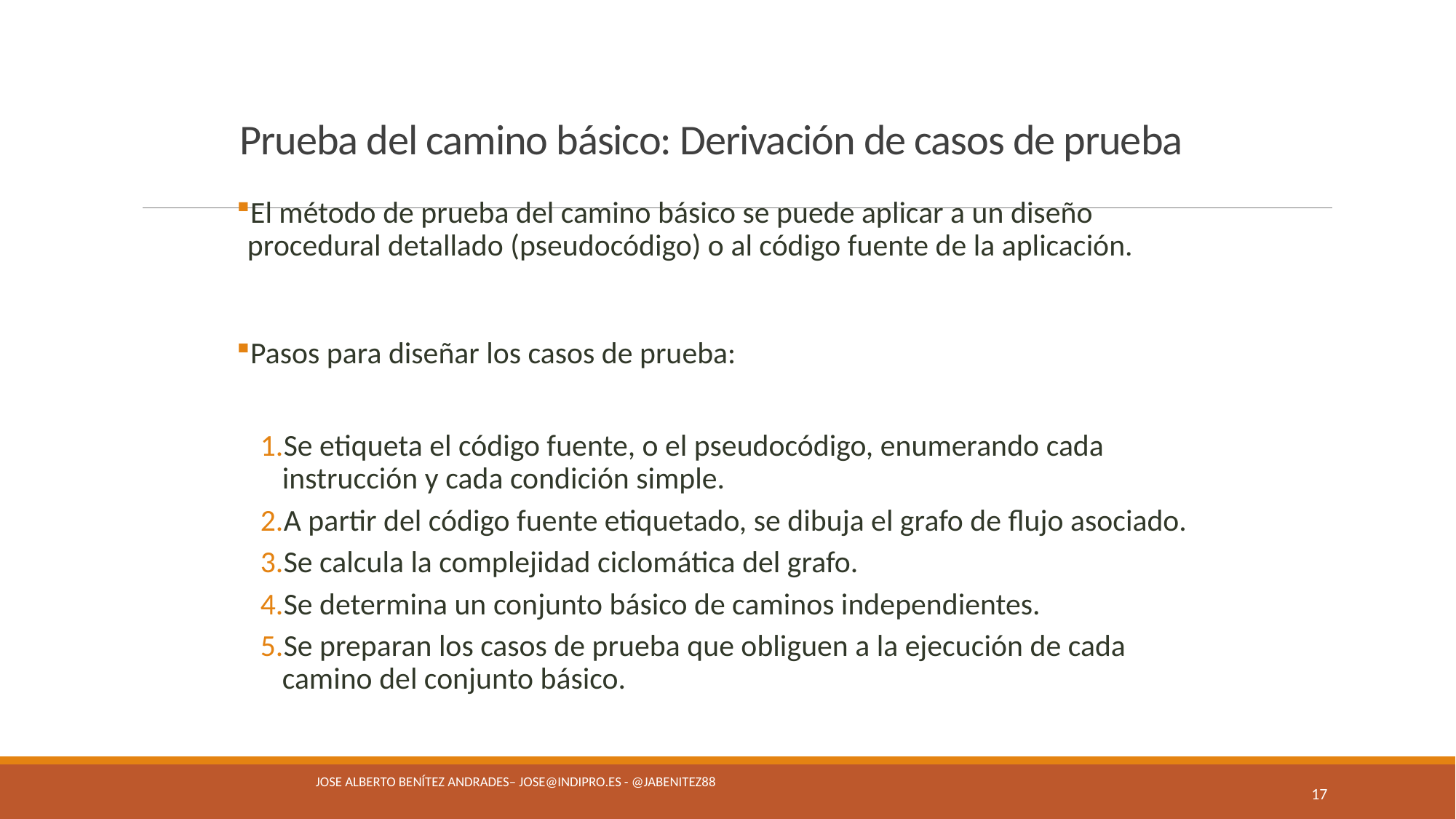

# Prueba del camino básico: Derivación de casos de prueba
El método de prueba del camino básico se puede aplicar a un diseño procedural detallado (pseudocódigo) o al código fuente de la aplicación.

Pasos para diseñar los casos de prueba:

Se etiqueta el código fuente, o el pseudocódigo, enumerando cada instrucción y cada condición simple.
A partir del código fuente etiquetado, se dibuja el grafo de flujo asociado.
Se calcula la complejidad ciclomática del grafo.
Se determina un conjunto básico de caminos independientes.
Se preparan los casos de prueba que obliguen a la ejecución de cada camino del conjunto básico.

Jose Alberto Benítez Andrades– jose@indipro.es - @jabenitez88
17